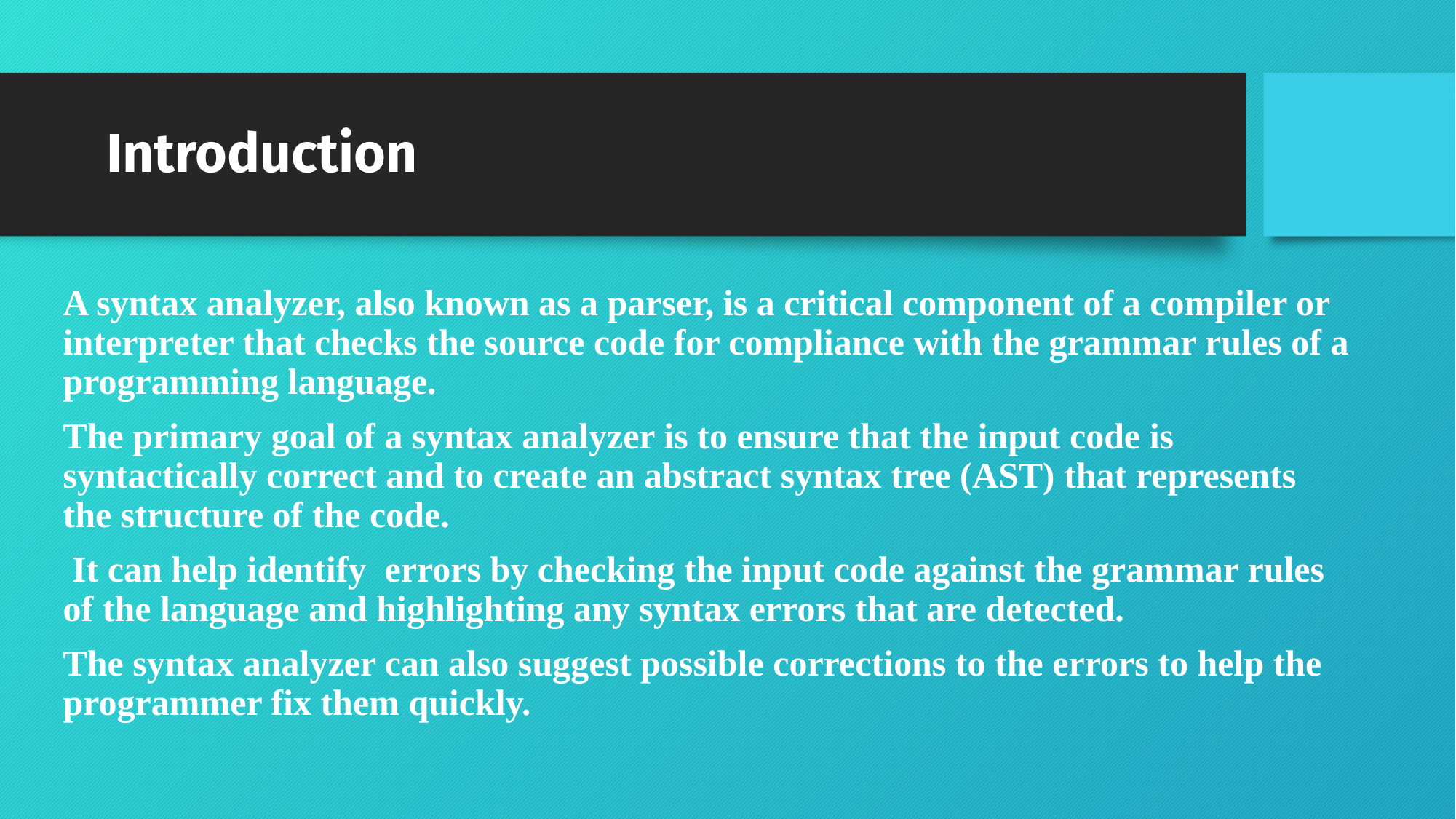

# Introduction
A syntax analyzer, also known as a parser, is a critical component of a compiler or interpreter that checks the source code for compliance with the grammar rules of a programming language.
The primary goal of a syntax analyzer is to ensure that the input code is syntactically correct and to create an abstract syntax tree (AST) that represents the structure of the code.
 It can help identify  errors by checking the input code against the grammar rules of the language and highlighting any syntax errors that are detected.
The syntax analyzer can also suggest possible corrections to the errors to help the programmer fix them quickly.